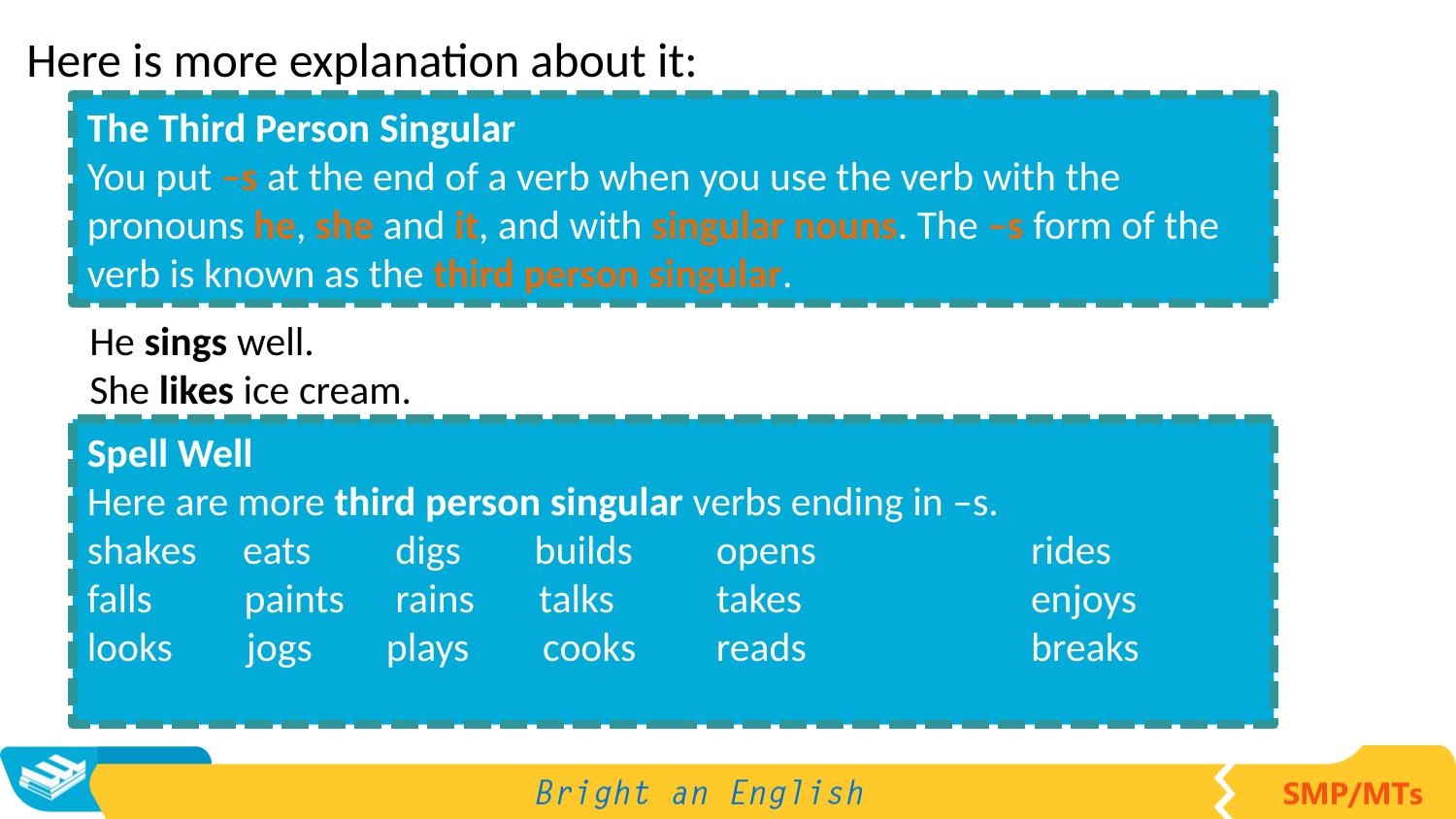

Here is more explanation about it:
The Third Person Singular
You put –s at the end of a verb when you use the verb with the pronouns he, she and it, and with singular nouns. The –s form of the verb is known as the third person singular.
He sings well.
She likes ice cream.
Spell Well
Here are more third person singular verbs ending in –s.
shakes     eats	 digs        builds 	opens 	rides
falls          paints	 rains       talks	takes 	enjoys
looks        jogs	plays        cooks	reads 	breaks